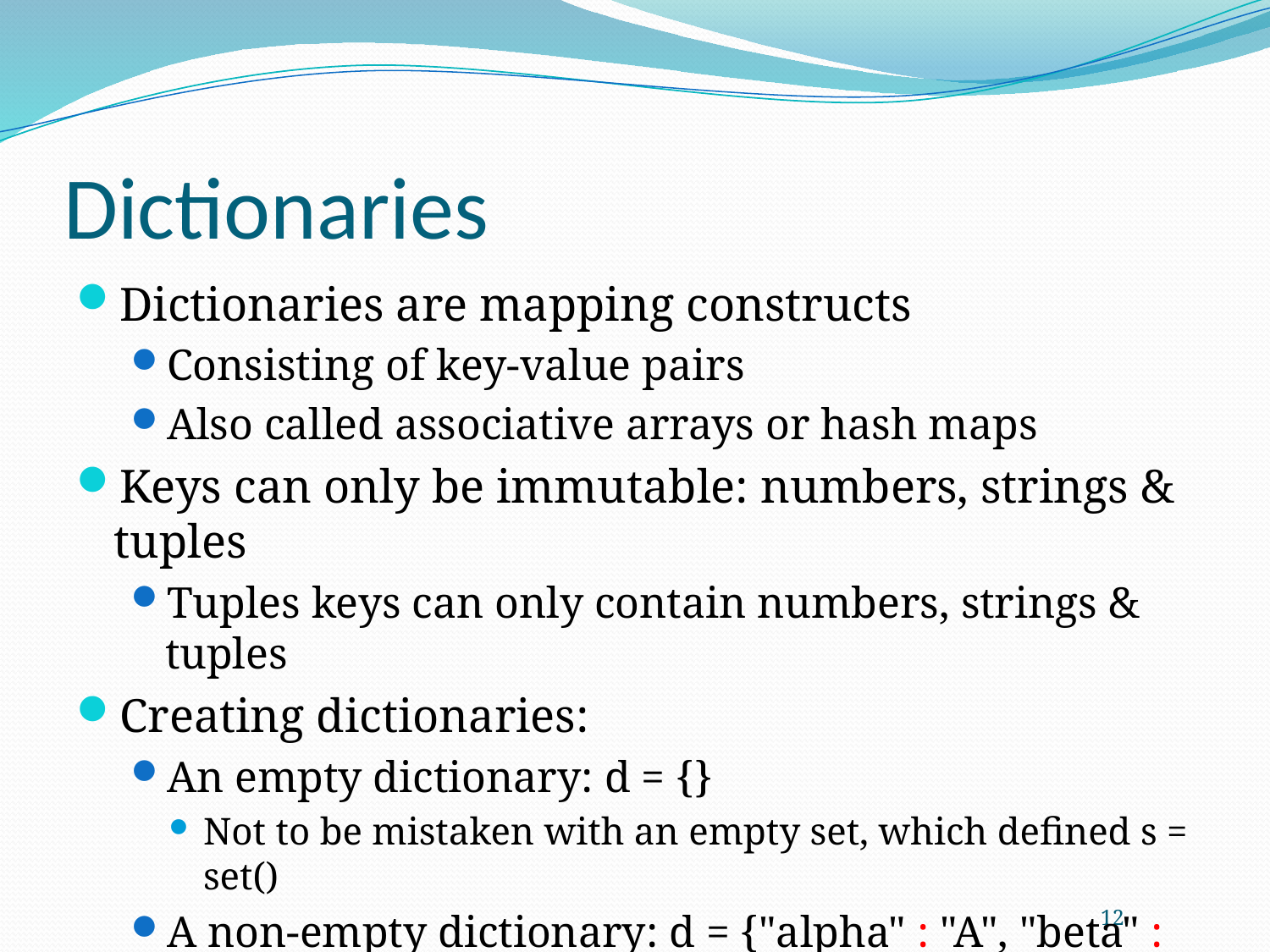

# Dictionaries
Dictionaries are mapping constructs
Consisting of key-value pairs
Also called associative arrays or hash maps
Keys can only be immutable: numbers, strings & tuples
Tuples keys can only contain numbers, strings & tuples
Creating dictionaries:
An empty dictionary: d = {}
Not to be mistaken with an empty set, which defined s = set()
A non-empty dictionary: d = {"alpha" : "A", "beta" : "B"}
12